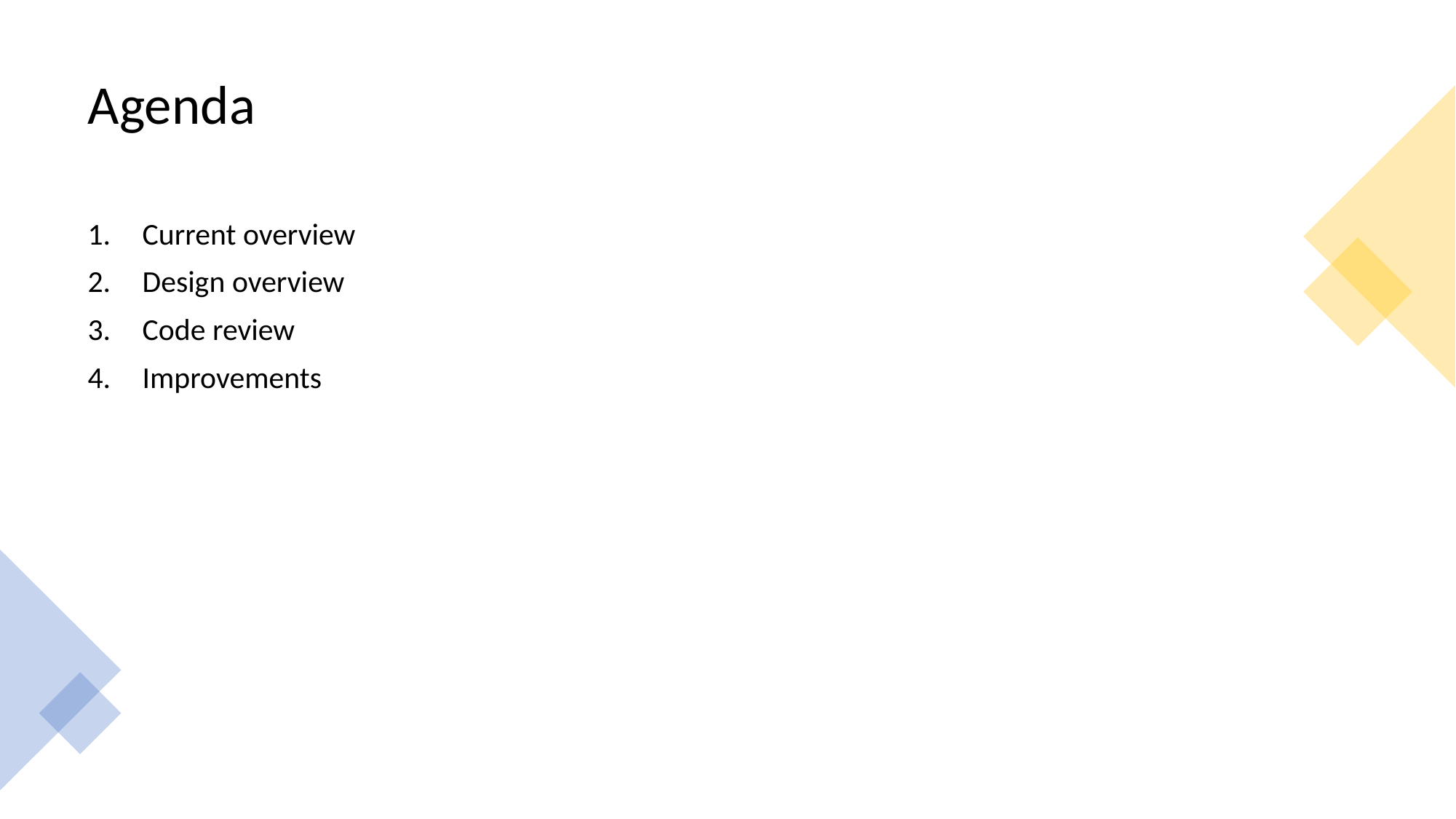

# Agenda

Current overview
Design overview
Code review
Improvements